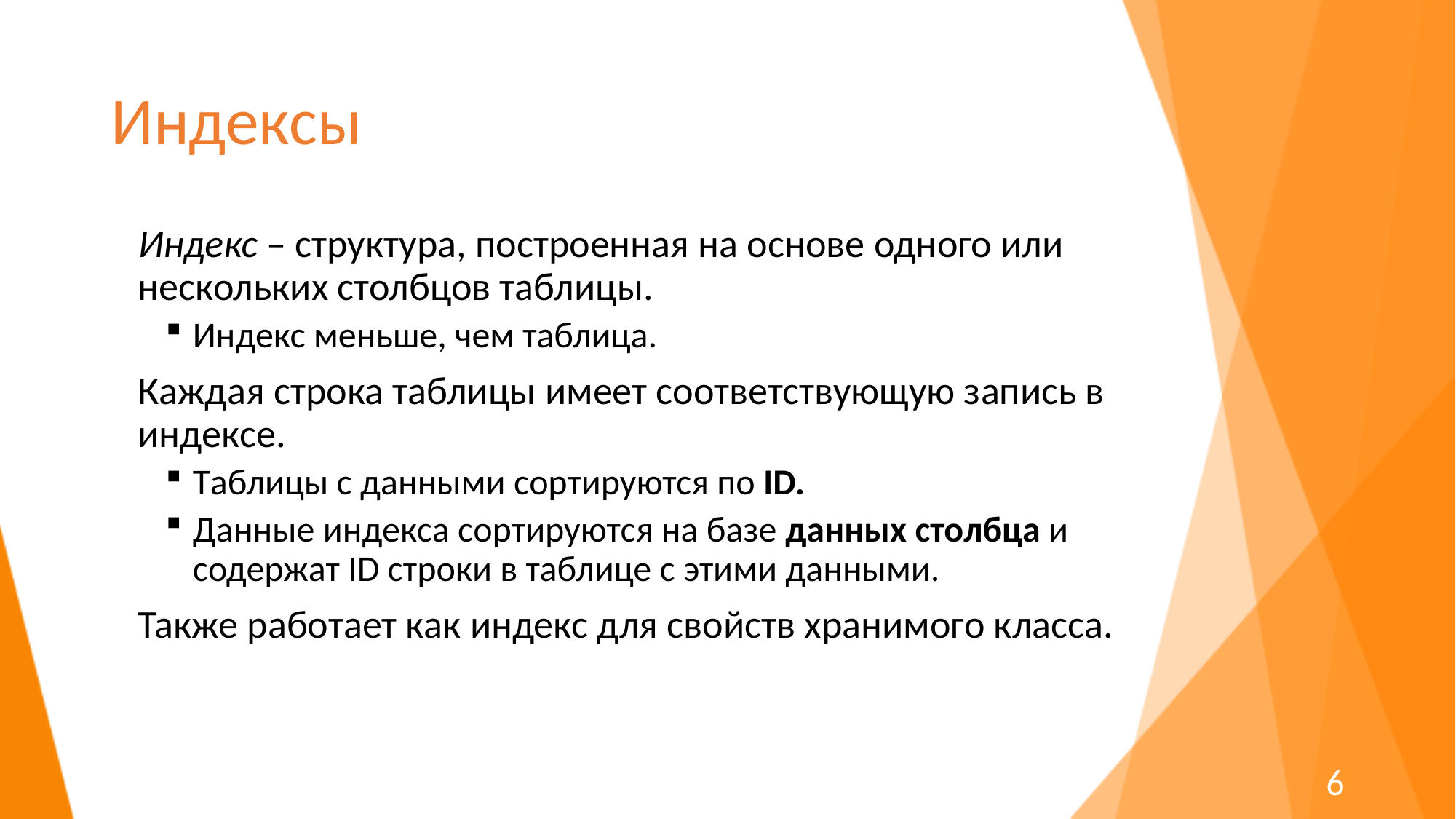

# Индексы
Индекс – структура, построенная на основе одного или нескольких столбцов таблицы.
Индекс меньше, чем таблица.
Каждая строка таблицы имеет соответствующую запись в индексе.
Таблицы с данными сортируются по ID.
Данные индекса сортируются на базе данных столбца и содержат ID строки в таблице с этими данными.
Также работает как индекс для свойств хранимого класса.
6